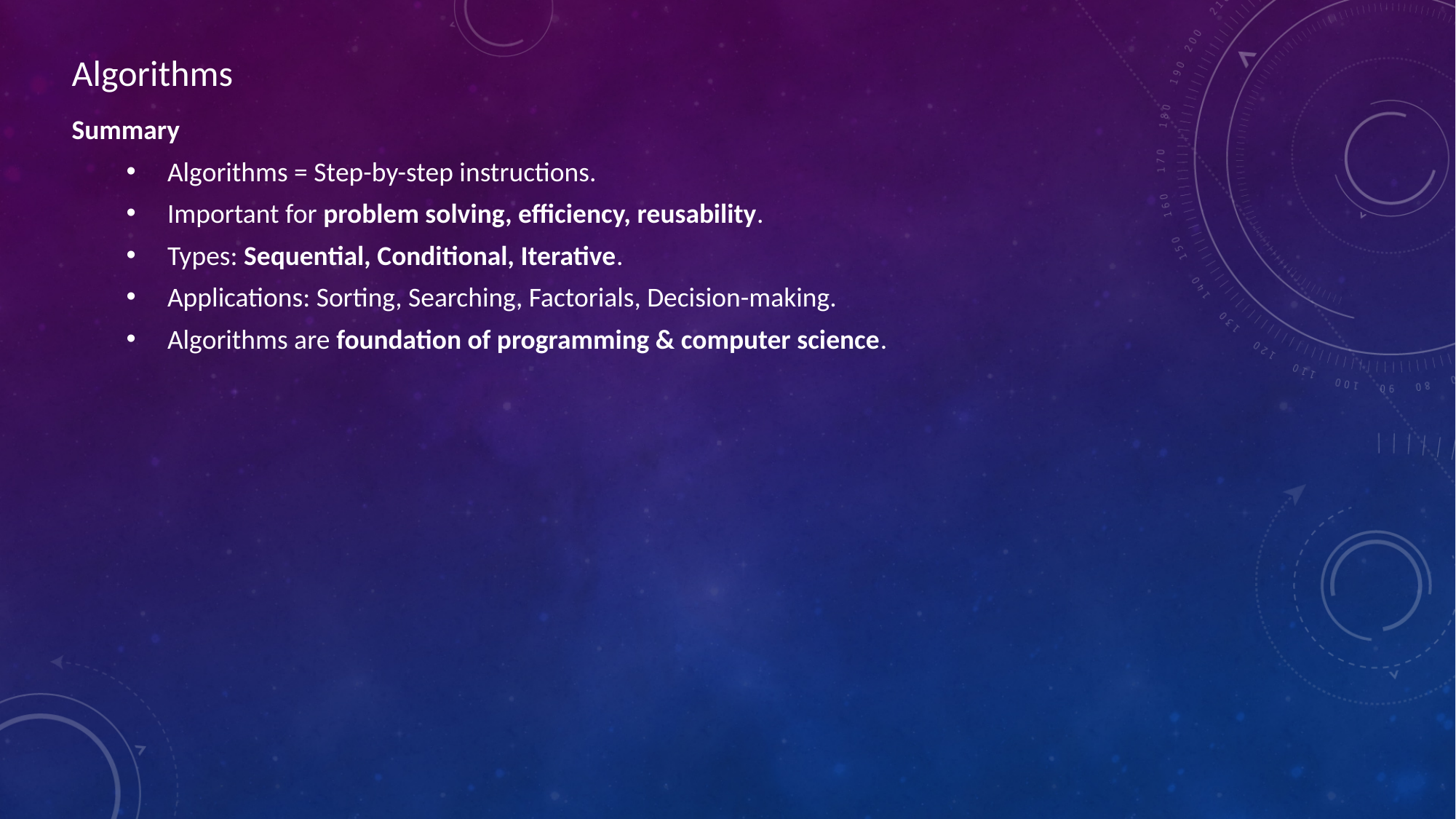

Algorithms
Summary
Algorithms = Step-by-step instructions.
Important for problem solving, efficiency, reusability.
Types: Sequential, Conditional, Iterative.
Applications: Sorting, Searching, Factorials, Decision-making.
Algorithms are foundation of programming & computer science.